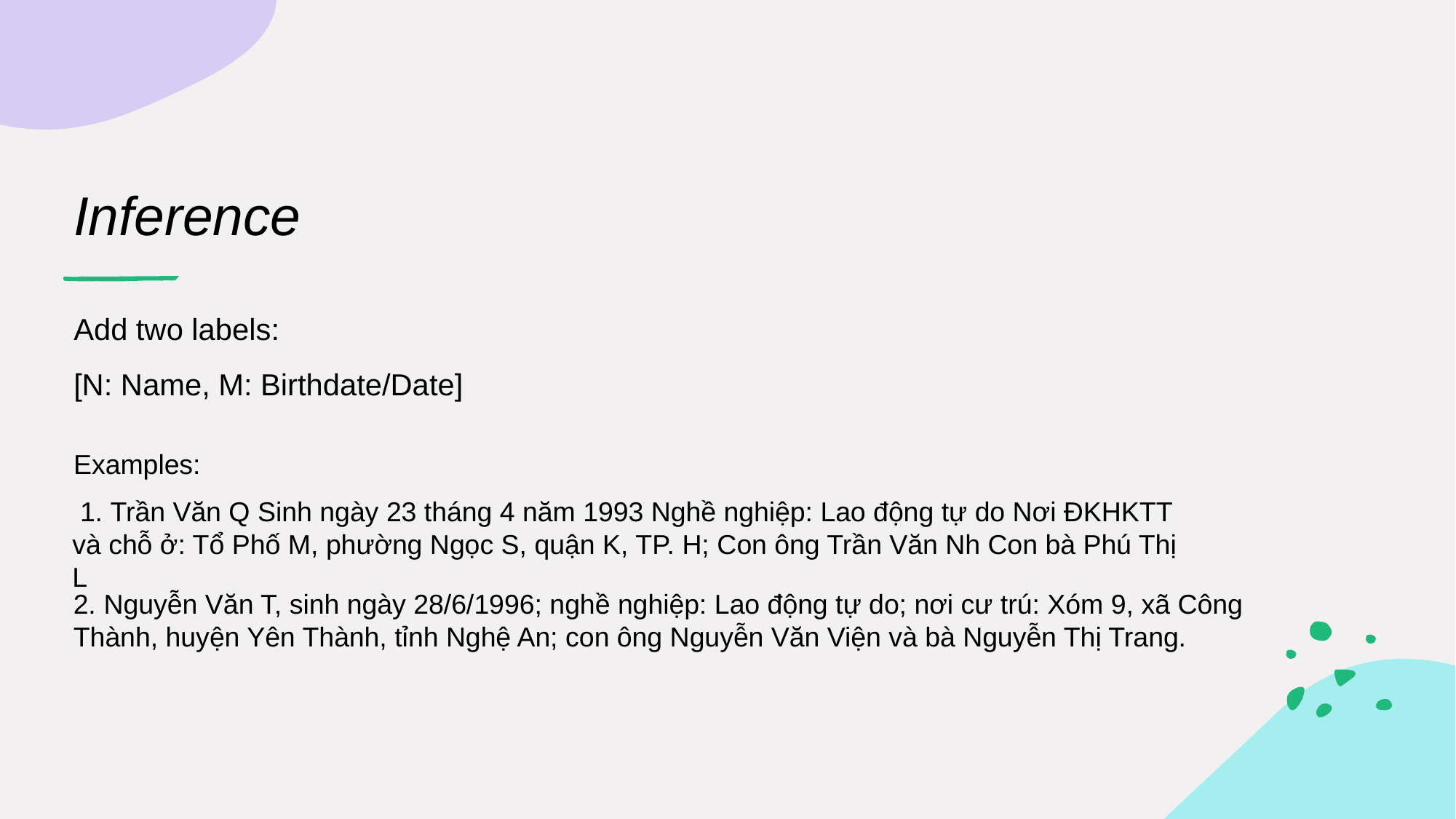

# Inference
Add two labels:
[N: Name, M: Birthdate/Date]
Examples:
 1. Trần Văn Q Sinh ngày 23 tháng 4 năm 1993 Nghề nghiệp: Lao động tự do Nơi ĐKHKTT và chỗ ở: Tổ Phố M, phường Ngọc S, quận K, TP. H; Con ông Trần Văn Nh Con bà Phú Thị L
2. Nguyễn Văn T, sinh ngày 28/6/1996; nghề nghiệp: Lao động tự do; nơi cư trú: Xóm 9, xã Công Thành, huyện Yên Thành, tỉnh Nghệ An; con ông Nguyễn Văn Viện và bà Nguyễn Thị Trang.